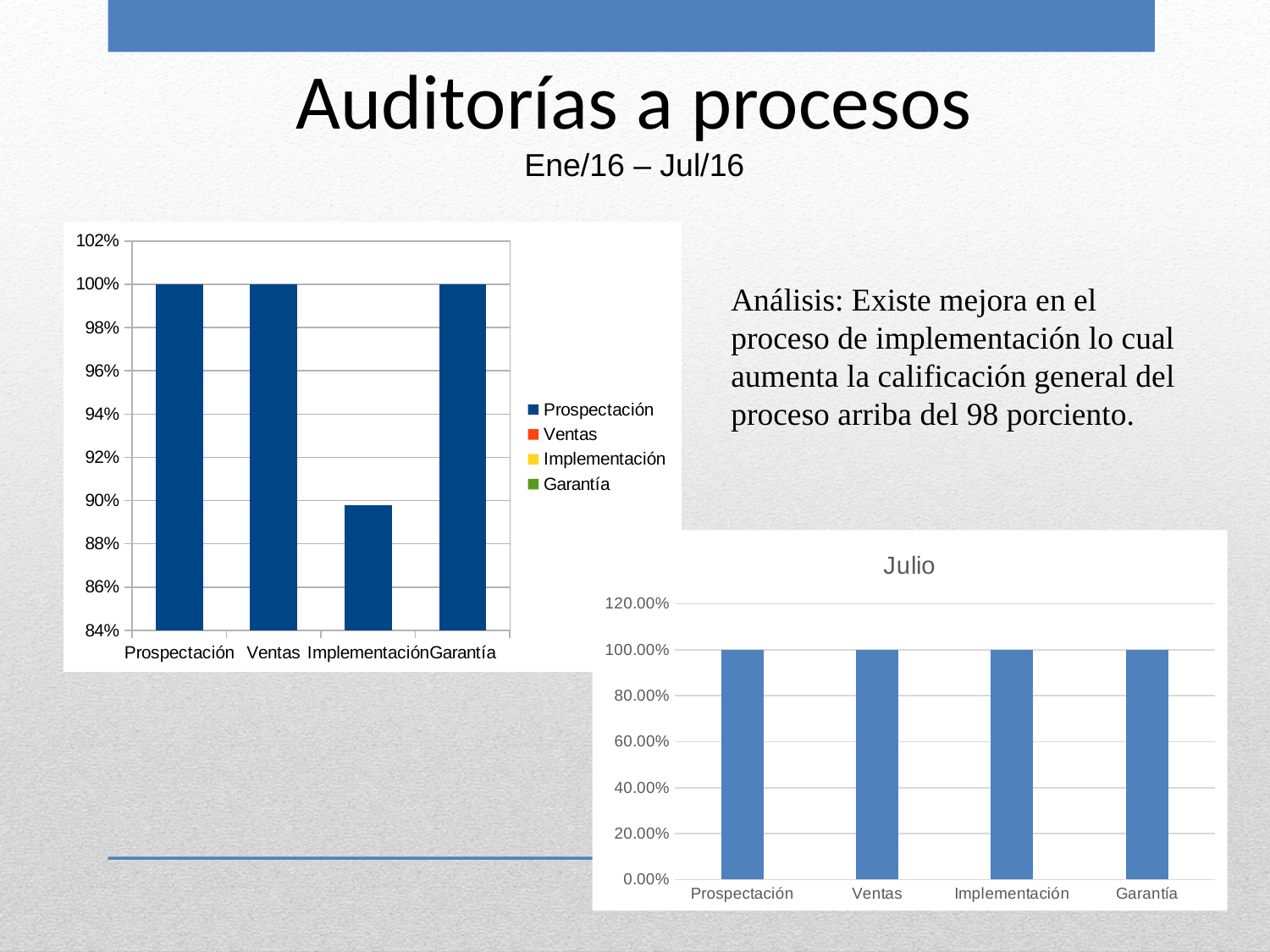

Auditorías a procesos
Ene/16 – Jul/16

Análisis: Existe mejora en el proceso de implementación lo cual aumenta la calificación general del proceso arriba del 98 porciento.

### Chart

| Category | Procesos Internos |
|---|---|
| Prospectación | 1.0 |
| Ventas | 1.0 |
| Implementación | 0.8979428571428573 |
| Garantía | 1.0 |

### Chart:

| Category | Julio |
|---|---|
| Prospectación | 1.0 |
| Ventas | 1.0 |
| Implementación | 1.0 |
| Garantía | 1.0 |